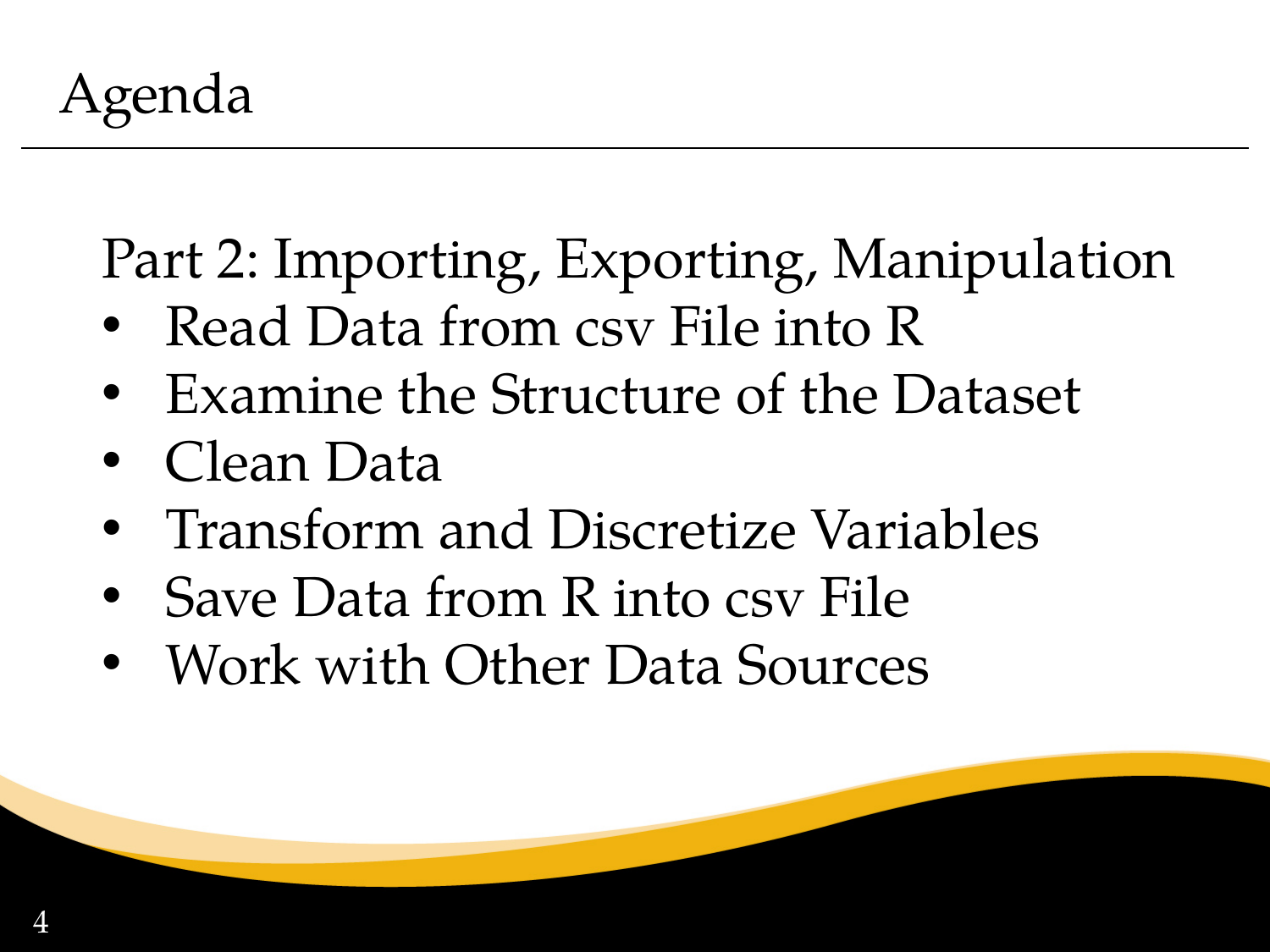

Agenda
Part 2: Importing, Exporting, Manipulation
Read Data from csv File into R
Examine the Structure of the Dataset
Clean Data
Transform and Discretize Variables
Save Data from R into csv File
Work with Other Data Sources
4
4